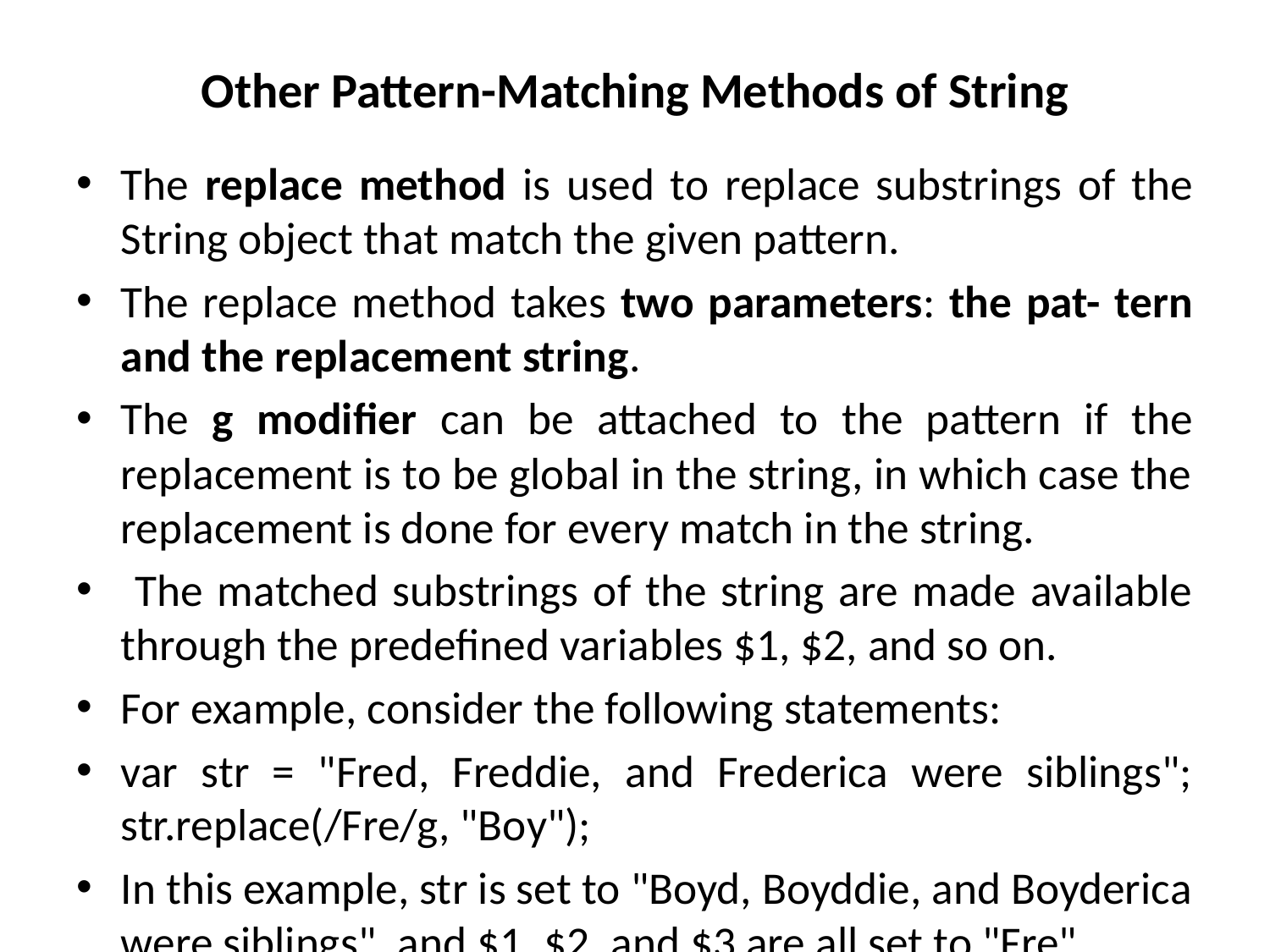

# Other Pattern-Matching Methods of String
The replace method is used to replace substrings of the String object that match the given pattern.
The replace method takes two parameters: the pat- tern and the replacement string.
The g modifier can be attached to the pattern if the replacement is to be global in the string, in which case the replacement is done for every match in the string.
 The matched substrings of the string are made available through the predefined variables $1, $2, and so on.
For example, consider the following statements:
var str = "Fred, Freddie, and Frederica were siblings"; str.replace(/Fre/g, "Boy");
In this example, str is set to "Boyd, Boyddie, and Boyderica were siblings", and $1, $2, and $3 are all set to "Fre".